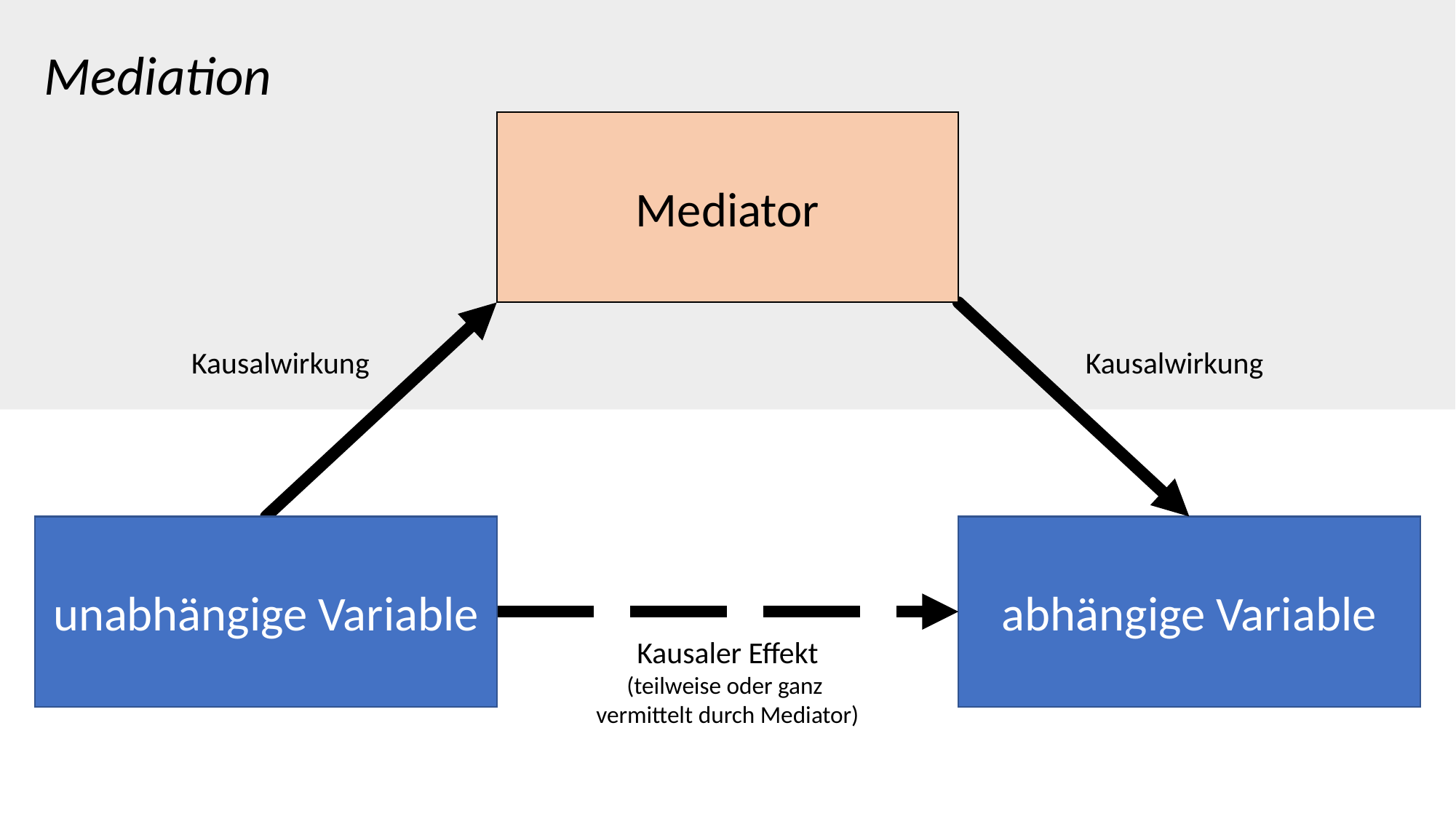

Mediation
Mediator
Kausalwirkung
Kausalwirkung
unabhängige Variable
abhängige Variable
Kausaler Effekt
(teilweise oder ganz
vermittelt durch Mediator)